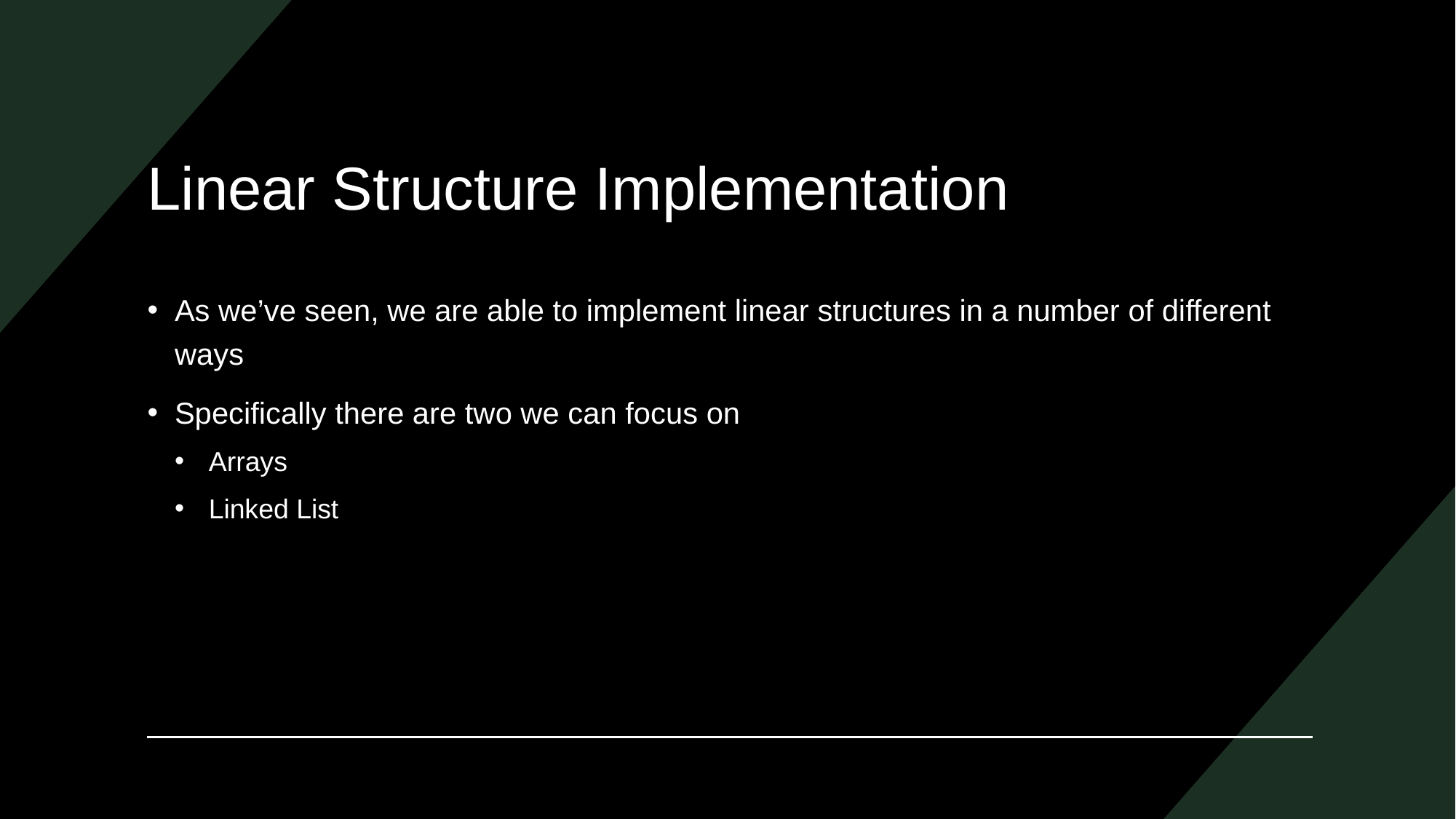

# Linear Structure Implementation
As we’ve seen, we are able to implement linear structures in a number of different ways
Specifically there are two we can focus on
Arrays
Linked List